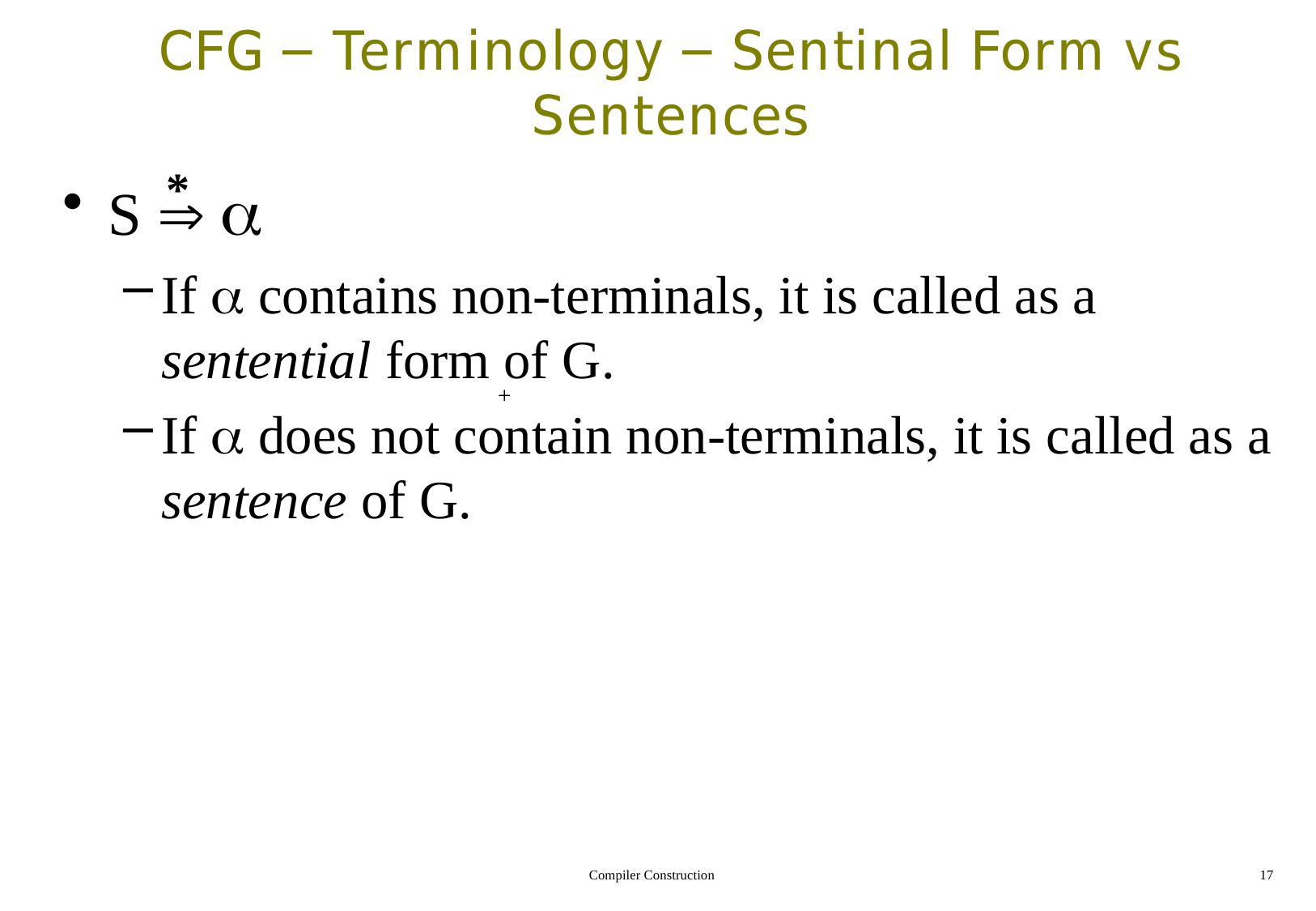

# CFG – Terminology – Sentinal Form vs Sentences
*
S ⇒ α
If α contains non-terminals, it is called as a sentential form of G.
If α does not contain non-terminals, it is called as a sentence of G.
+
Compiler Construction
17